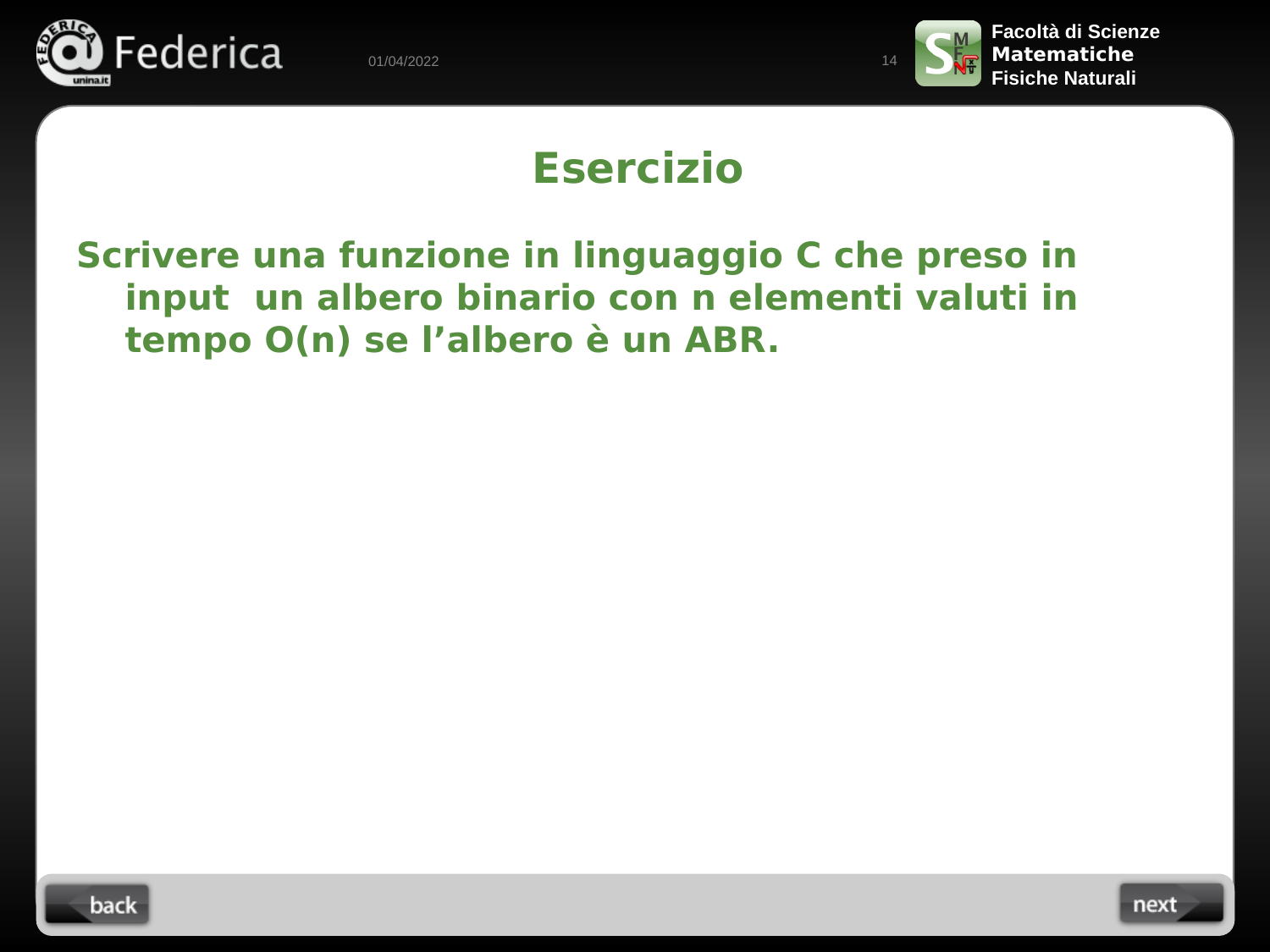

14
01/04/2022
# Esercizio
Scrivere una funzione in linguaggio C che preso in input  un albero binario con n elementi valuti in tempo O(n) se l’albero è un ABR.